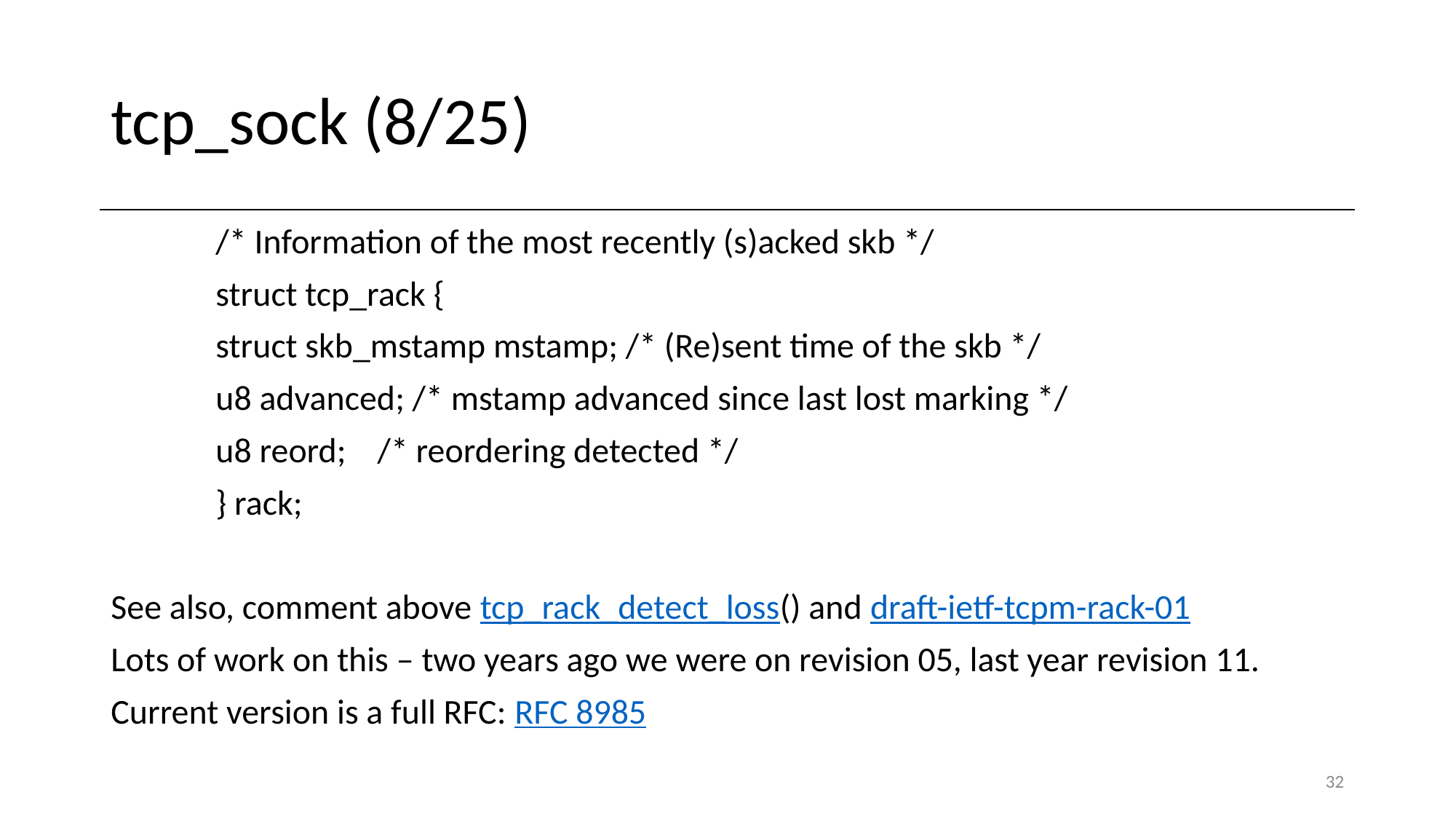

# tcp_sock (8/25)
	/* Information of the most recently (s)acked skb */
	struct tcp_rack {
		struct skb_mstamp mstamp; /* (Re)sent time of the skb */
		u8 advanced; /* mstamp advanced since last lost marking */
		u8 reord;    /* reordering detected */
	} rack;

See also, comment above tcp_rack_detect_loss() and draft-ietf-tcpm-rack-01
Lots of work on this – two years ago we were on revision 05, last year revision 11.
Current version is a full RFC: RFC 8985
32